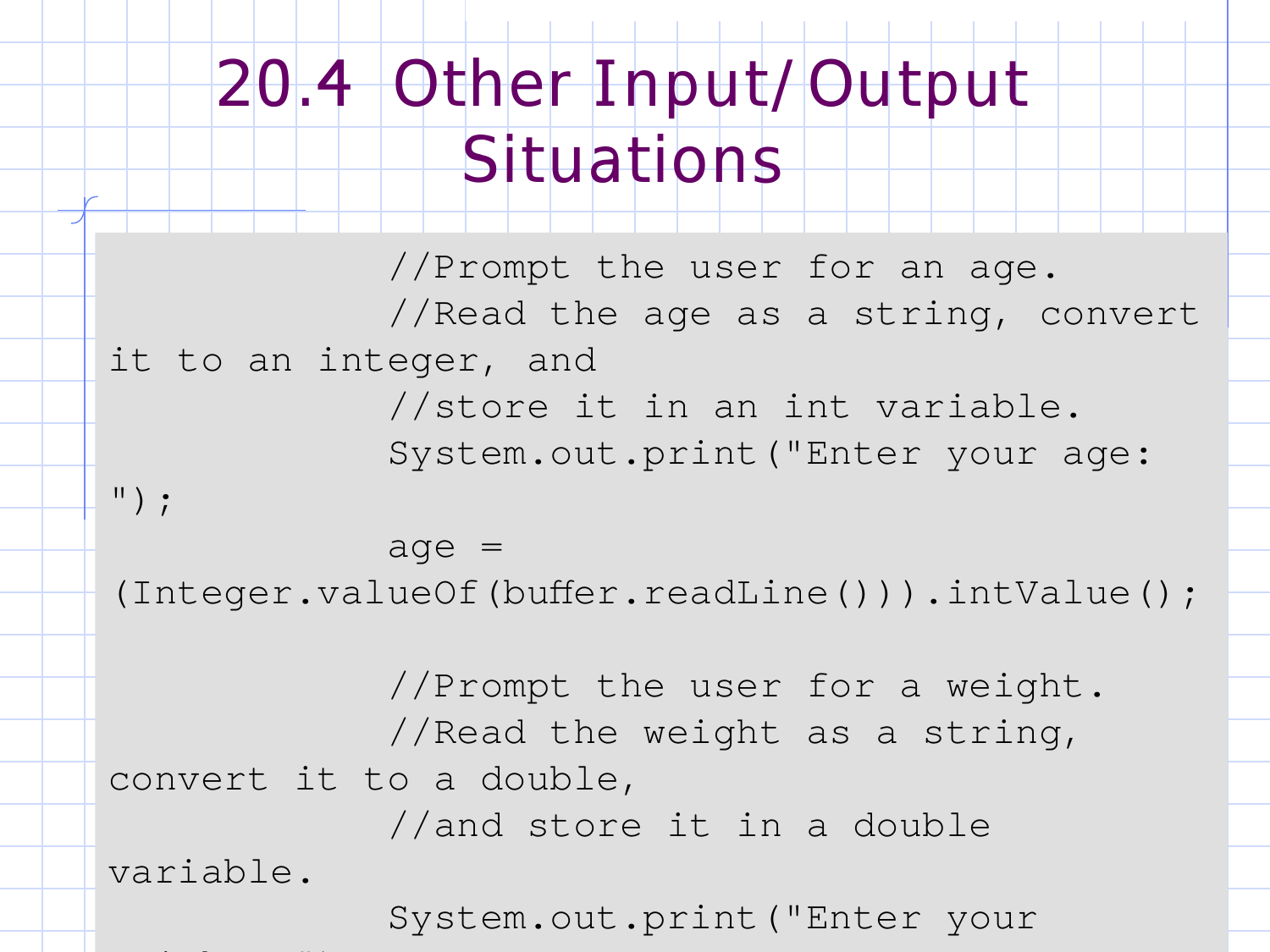

# 20.4  Other Input/Output Situations
            //Prompt the user for an age.
            //Read the age as a string, convert it to an integer, and
            //store it in an int variable.
            System.out.print("Enter your age: ");
            age = (Integer.valueOf(buffer.readLine())).intValue();

            //Prompt the user for a weight.
            //Read the weight as a string, convert it to a double,
            //and store it in a double variable.
            System.out.print("Enter your weight: ");
            weight = (Double.valueOf(buffer.readLine())).doubleValue();